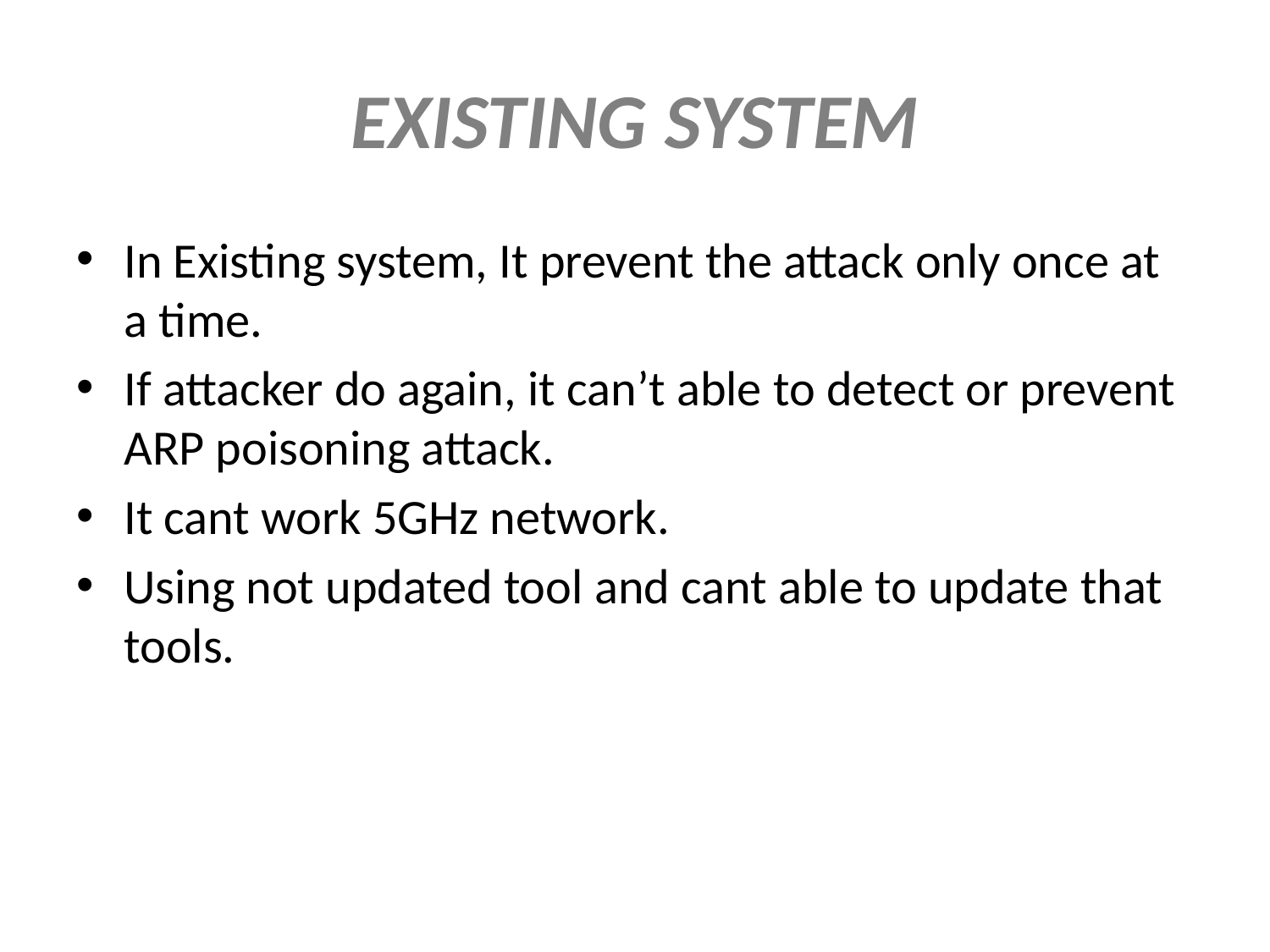

# EXISTING SYSTEM
In Existing system, It prevent the attack only once at a time.
If attacker do again, it can’t able to detect or prevent ARP poisoning attack.
It cant work 5GHz network.
Using not updated tool and cant able to update that tools.